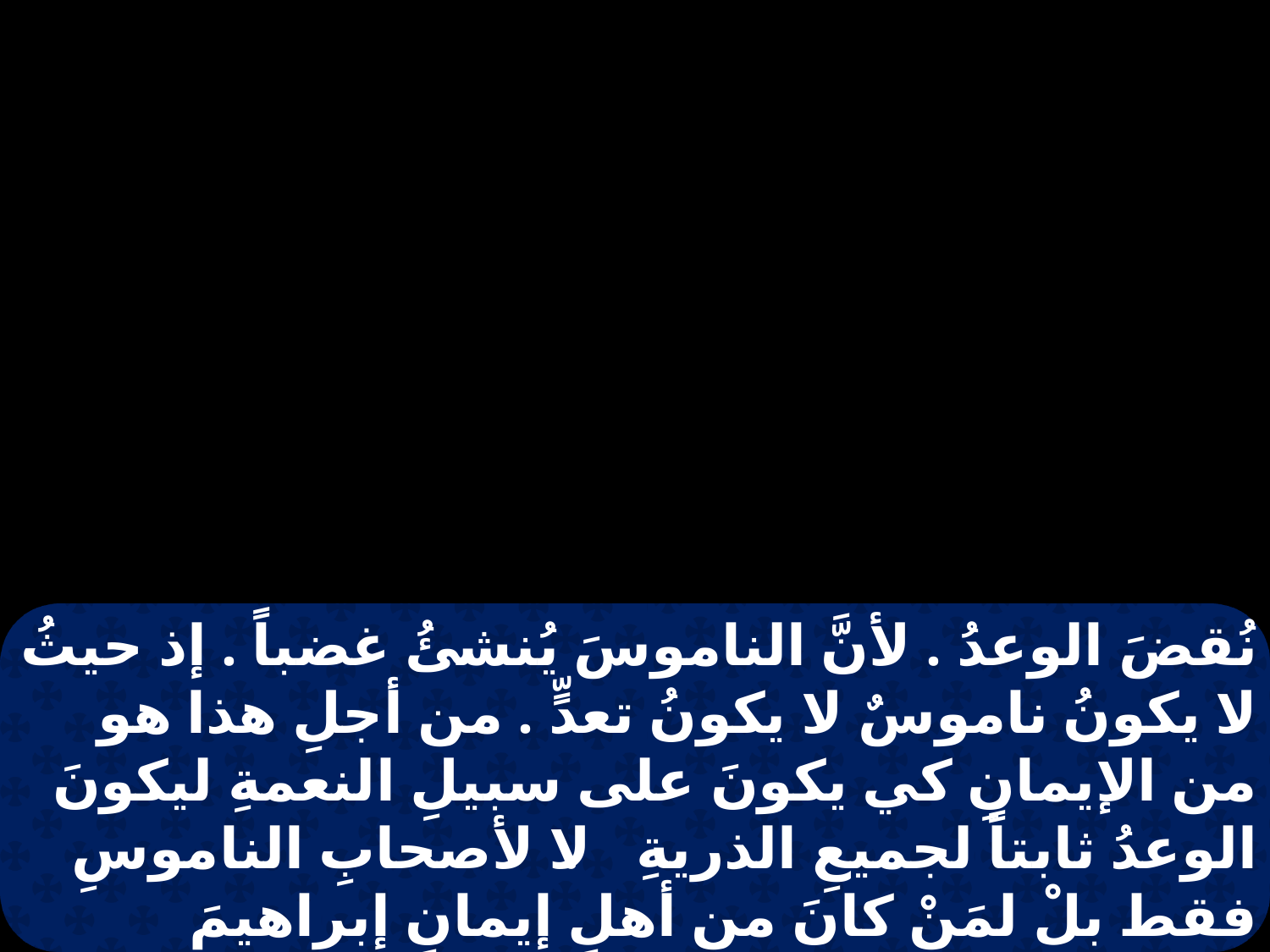

نُقضَ الوعدُ . لأنَّ الناموسَ يُنشئُ غضباً . إذ حيثُ لا يكونُ ناموسٌ لا يكونُ تعدٍّ . من أجلِ هذا هو من الإيمانِ كي يكونَ على سبيلِ النعمةِ ليكونَ الوعدُ ثابتاً لجميعِ الذريةِ . لا لأصحابِ الناموسِ فقط بلْ لمَنْ كانَ من أهلِ إيمانِ إبراهيمَ